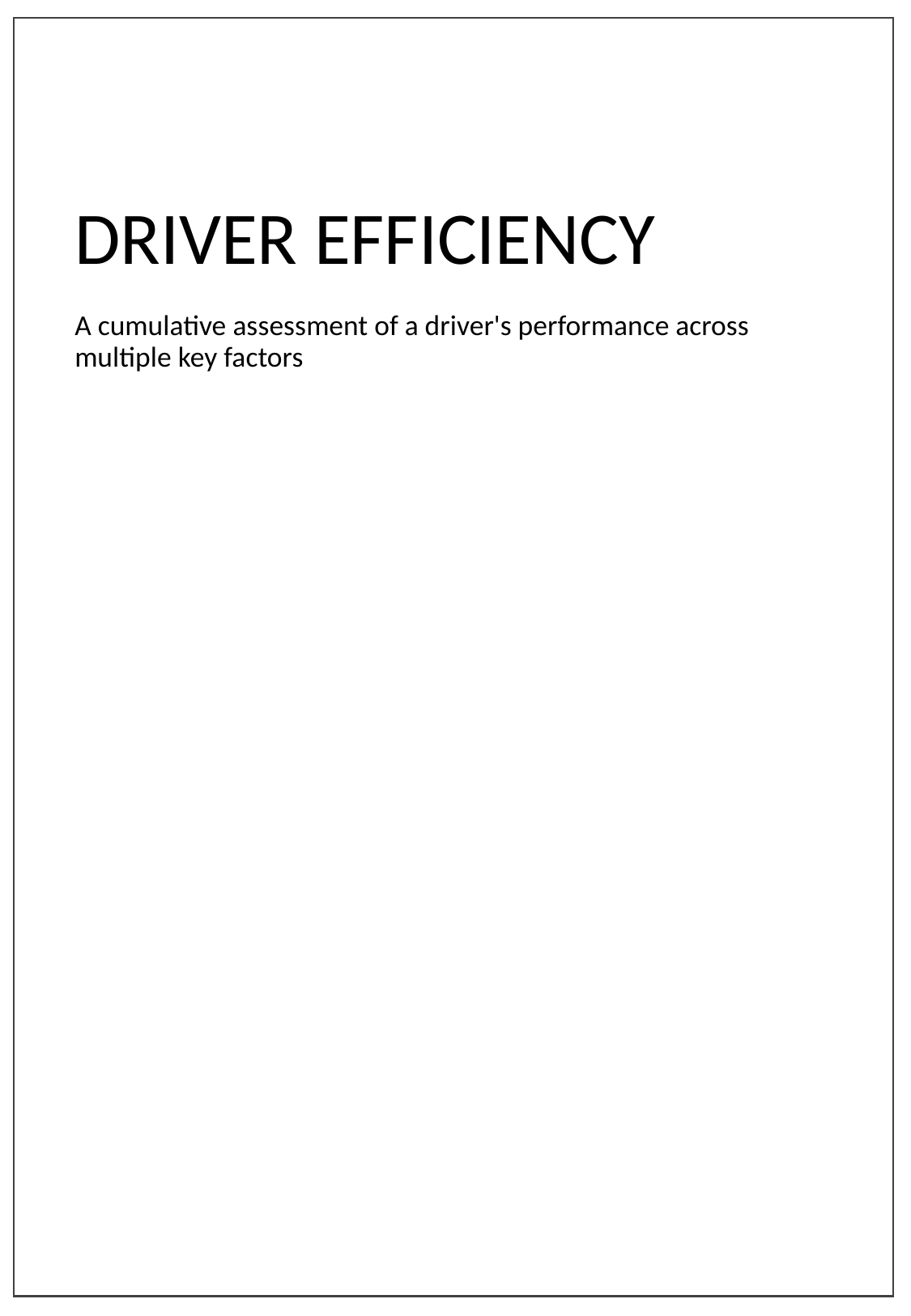

# DRIVER EFFICIENCY A cumulative assessment of a driver's performance across multiple key factors